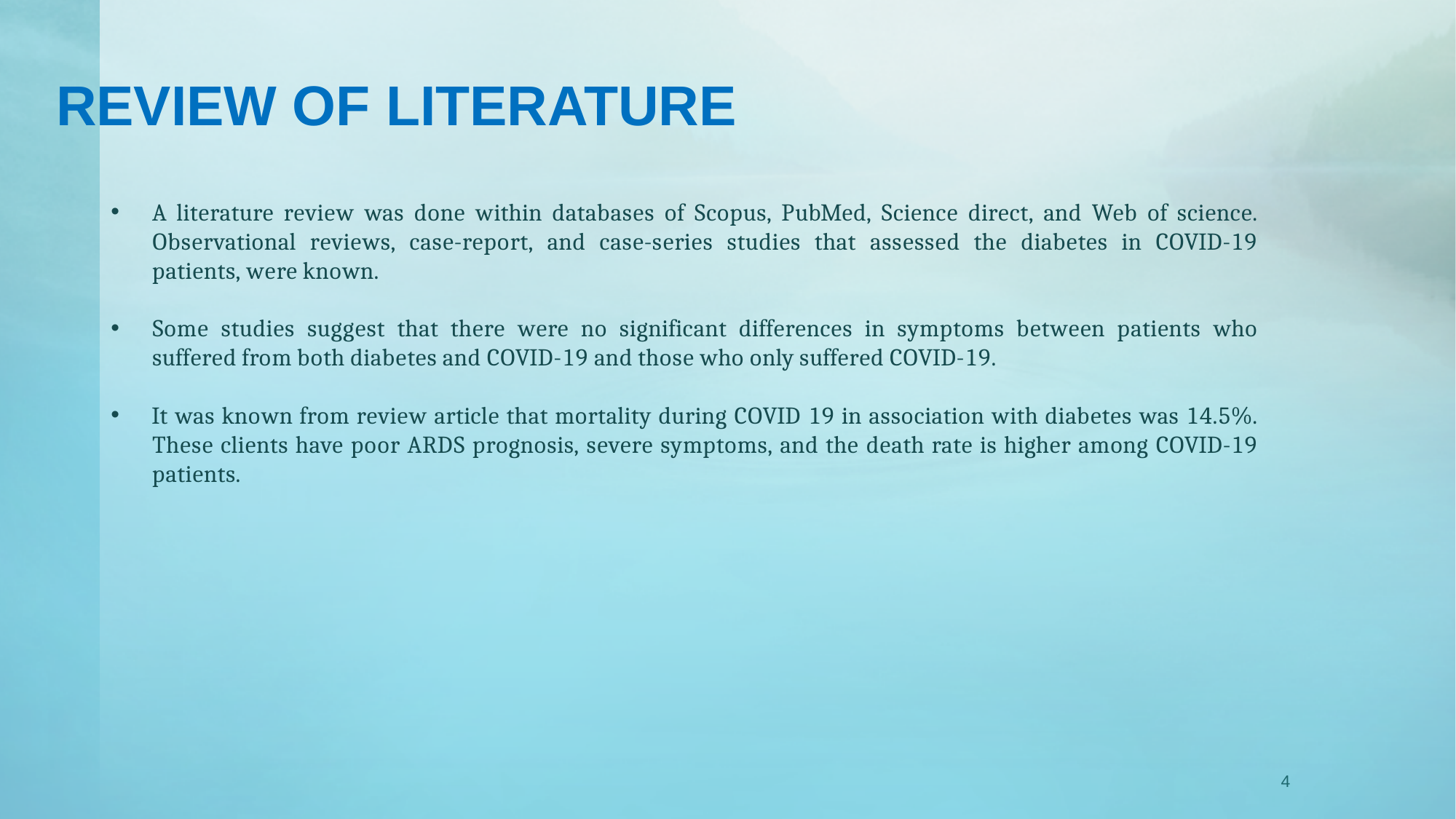

REVIEW OF LITERATURE
A literature review was done within databases of Scopus, PubMed, Science direct, and Web of science. Observational reviews, case-report, and case-series studies that assessed the diabetes in COVID-19 patients, were known.

Some studies suggest that there were no significant differences in symptoms between patients who suffered from both diabetes and COVID-19 and those who only suffered COVID-19.

It was known from review article that mortality during COVID 19 in association with diabetes was 14.5%. These clients have poor ARDS prognosis, severe symptoms, and the death rate is higher among COVID-19 patients.

4